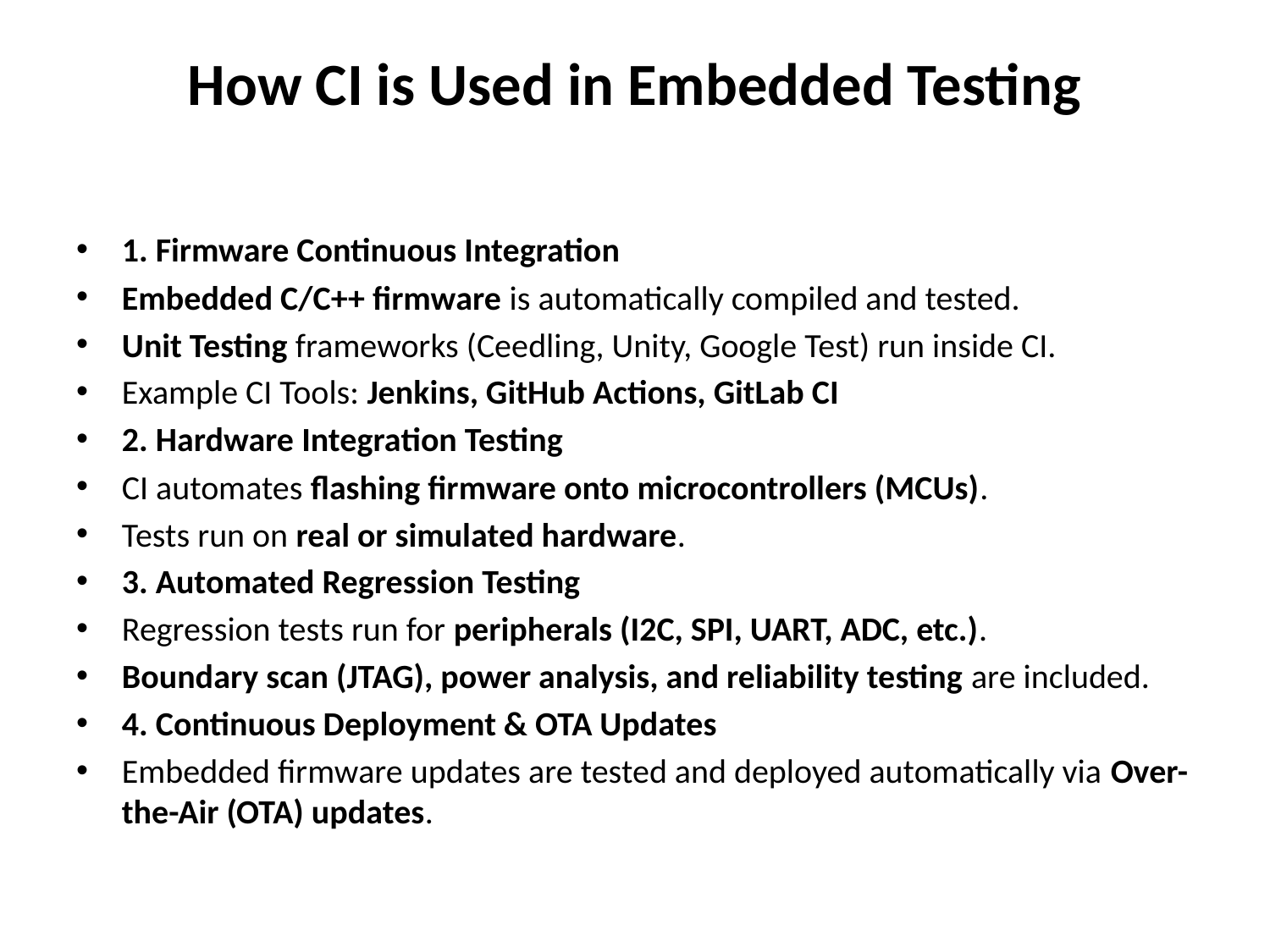

# How CI is Used in Embedded Testing
1. Firmware Continuous Integration
Embedded C/C++ firmware is automatically compiled and tested.
Unit Testing frameworks (Ceedling, Unity, Google Test) run inside CI.
Example CI Tools: Jenkins, GitHub Actions, GitLab CI
2. Hardware Integration Testing
CI automates flashing firmware onto microcontrollers (MCUs).
Tests run on real or simulated hardware.
3. Automated Regression Testing
Regression tests run for peripherals (I2C, SPI, UART, ADC, etc.).
Boundary scan (JTAG), power analysis, and reliability testing are included.
4. Continuous Deployment & OTA Updates
Embedded firmware updates are tested and deployed automatically via Over-the-Air (OTA) updates.